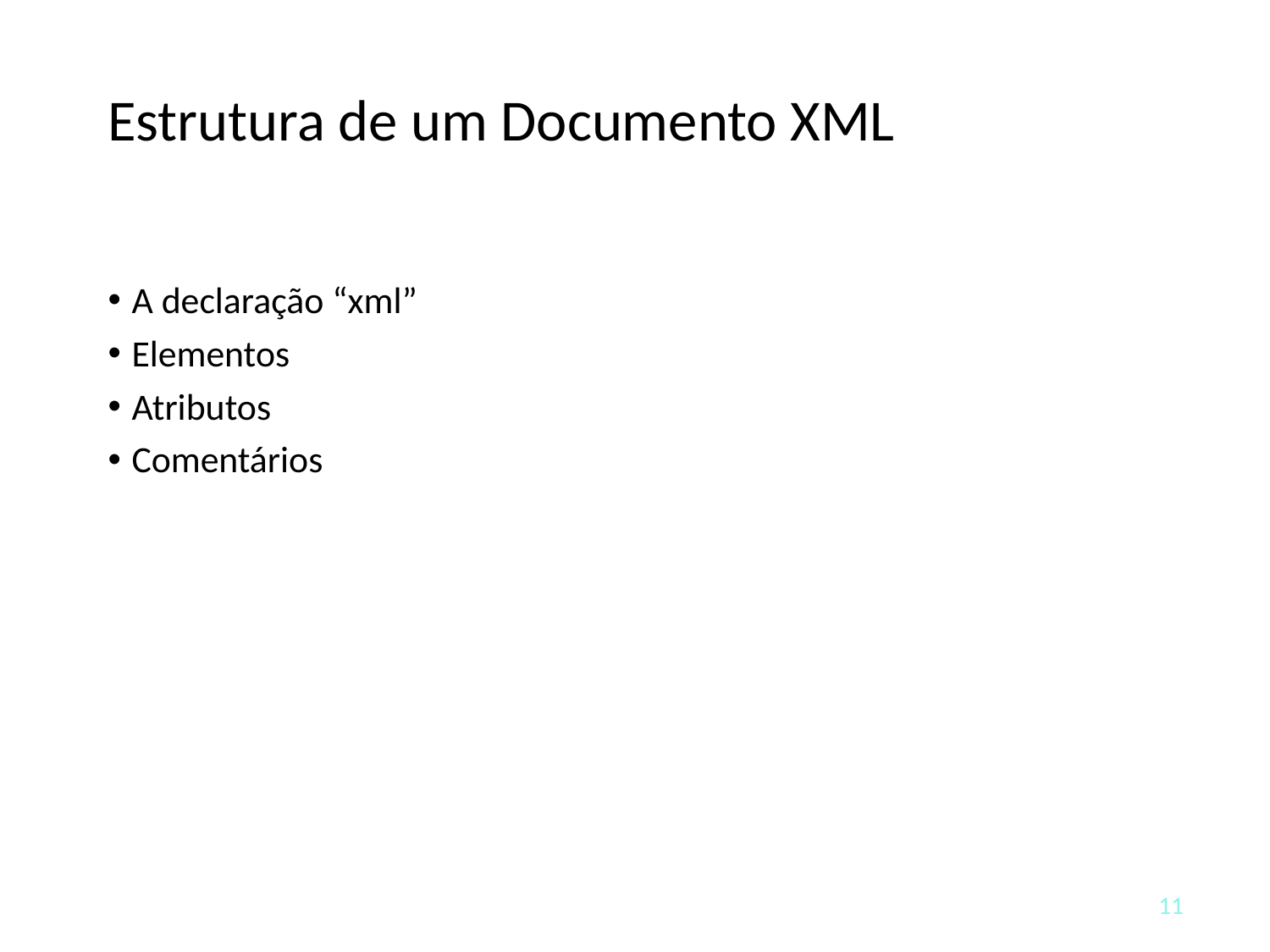

# Estrutura de um Documento XML
A declaração “xml”
Elementos
Atributos
Comentários